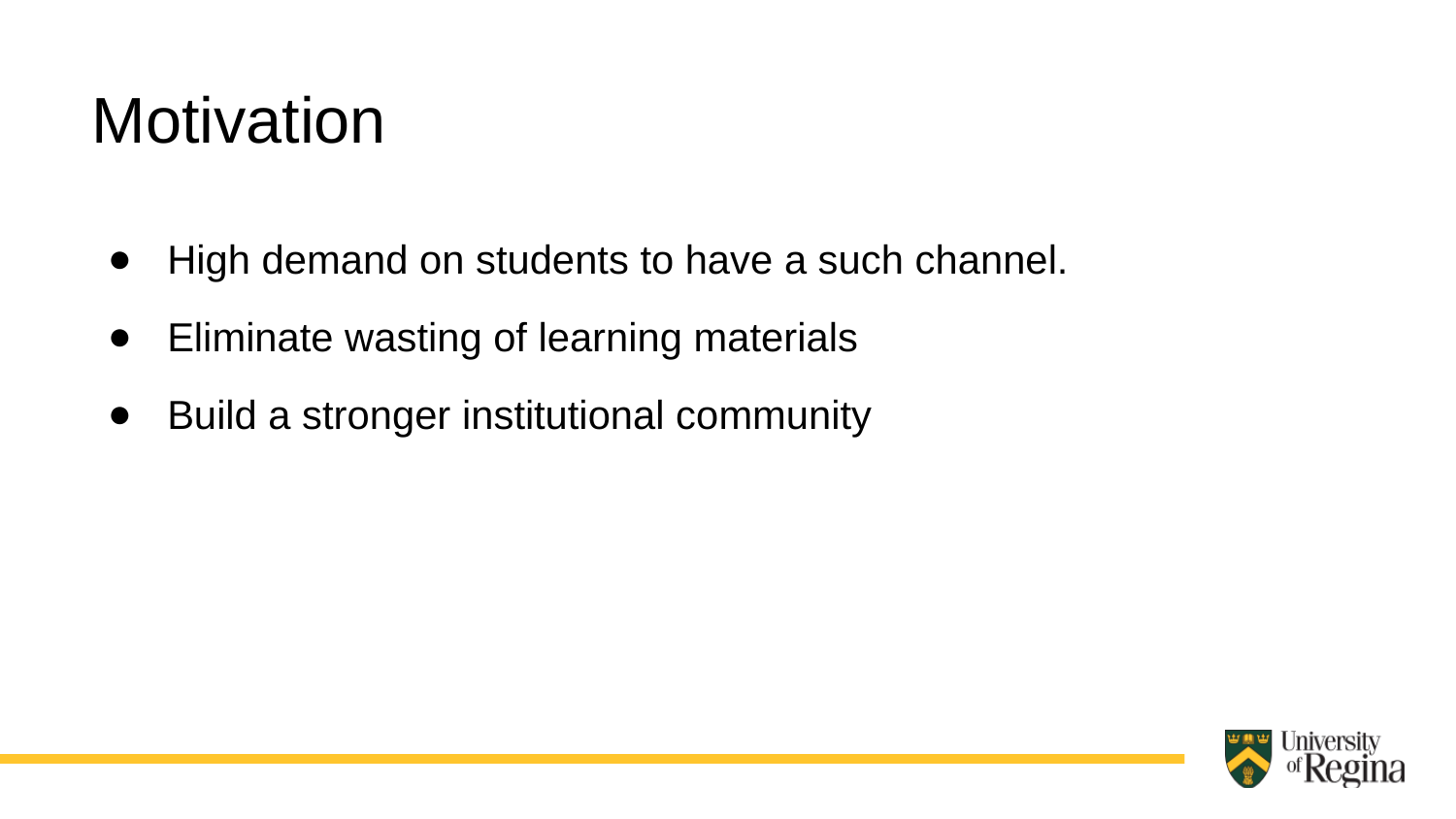

Motivation
High demand on students to have a such channel.
Eliminate wasting of learning materials
Build a stronger institutional community